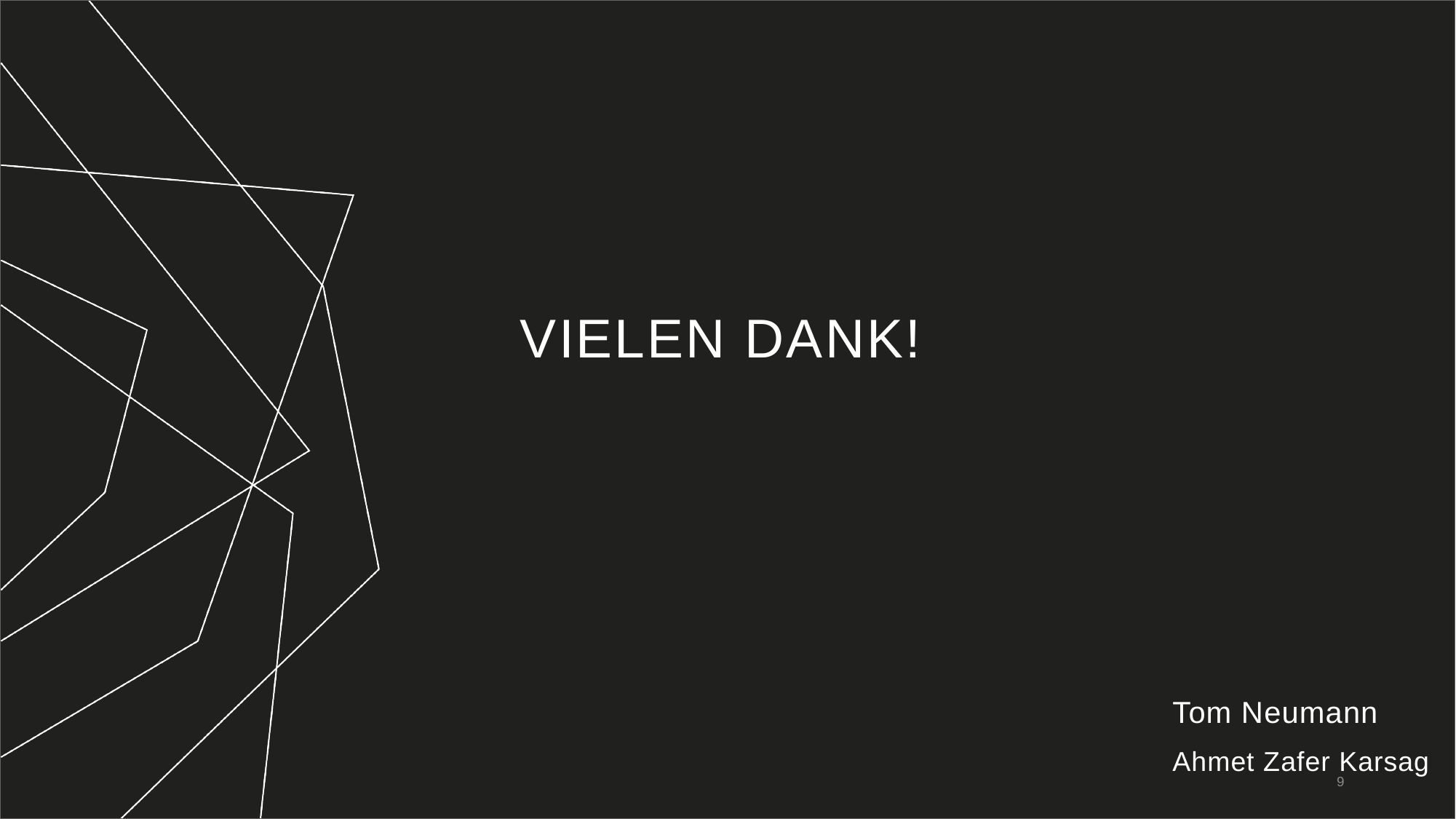

# VIELEN DANK!
Tom Neumann
Ahmet Zafer Karsag
9